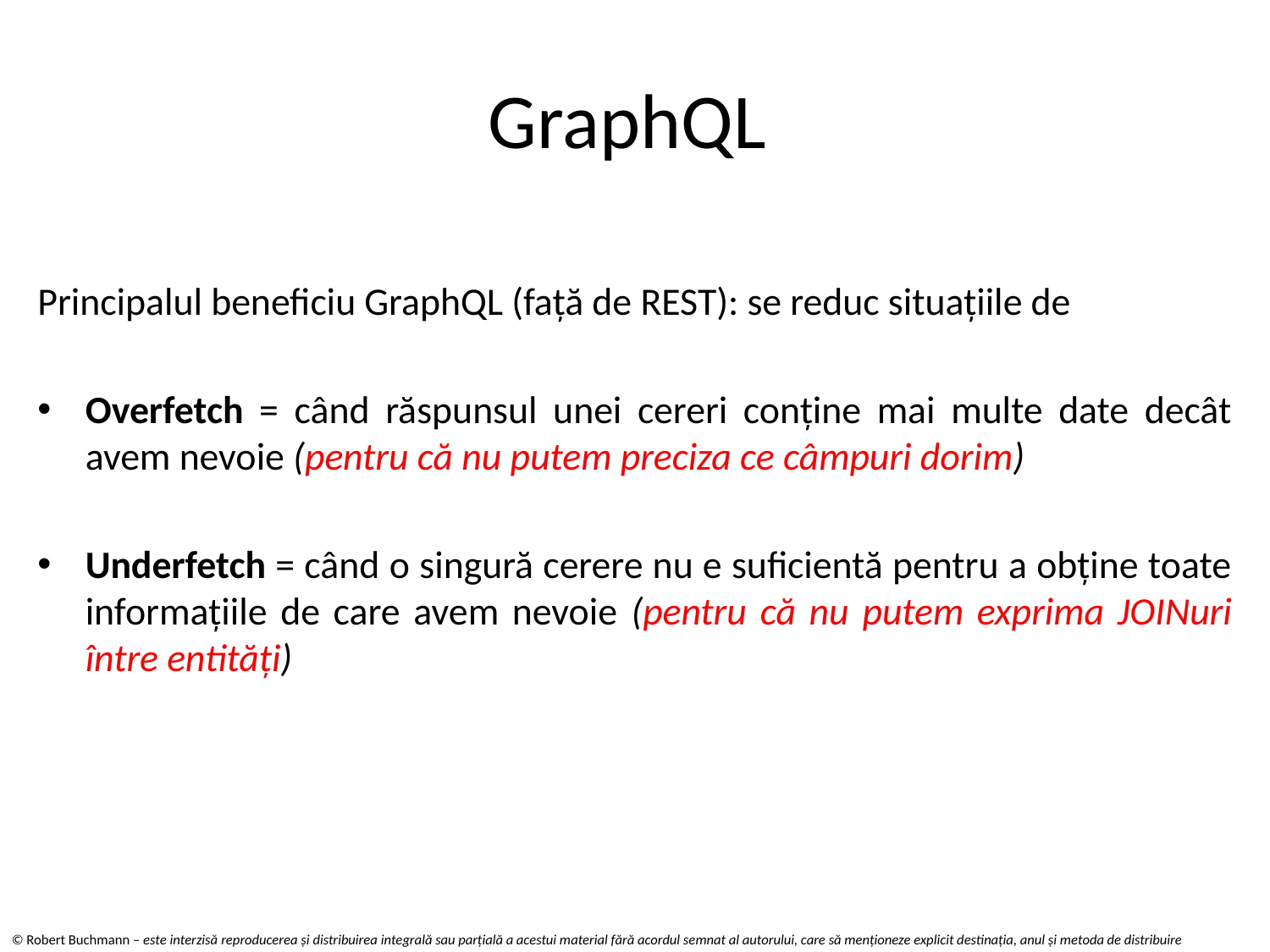

# GraphQL

Principalul beneficiu GraphQL (față de REST): se reduc situațiile de

Overfetch = când răspunsul unei cereri conține mai multe date decât avem nevoie (pentru că nu putem preciza ce câmpuri dorim)

Underfetch = când o singură cerere nu e suficientă pentru a obține toate informațiile de care avem nevoie (pentru că nu putem exprima JOINuri între entități)